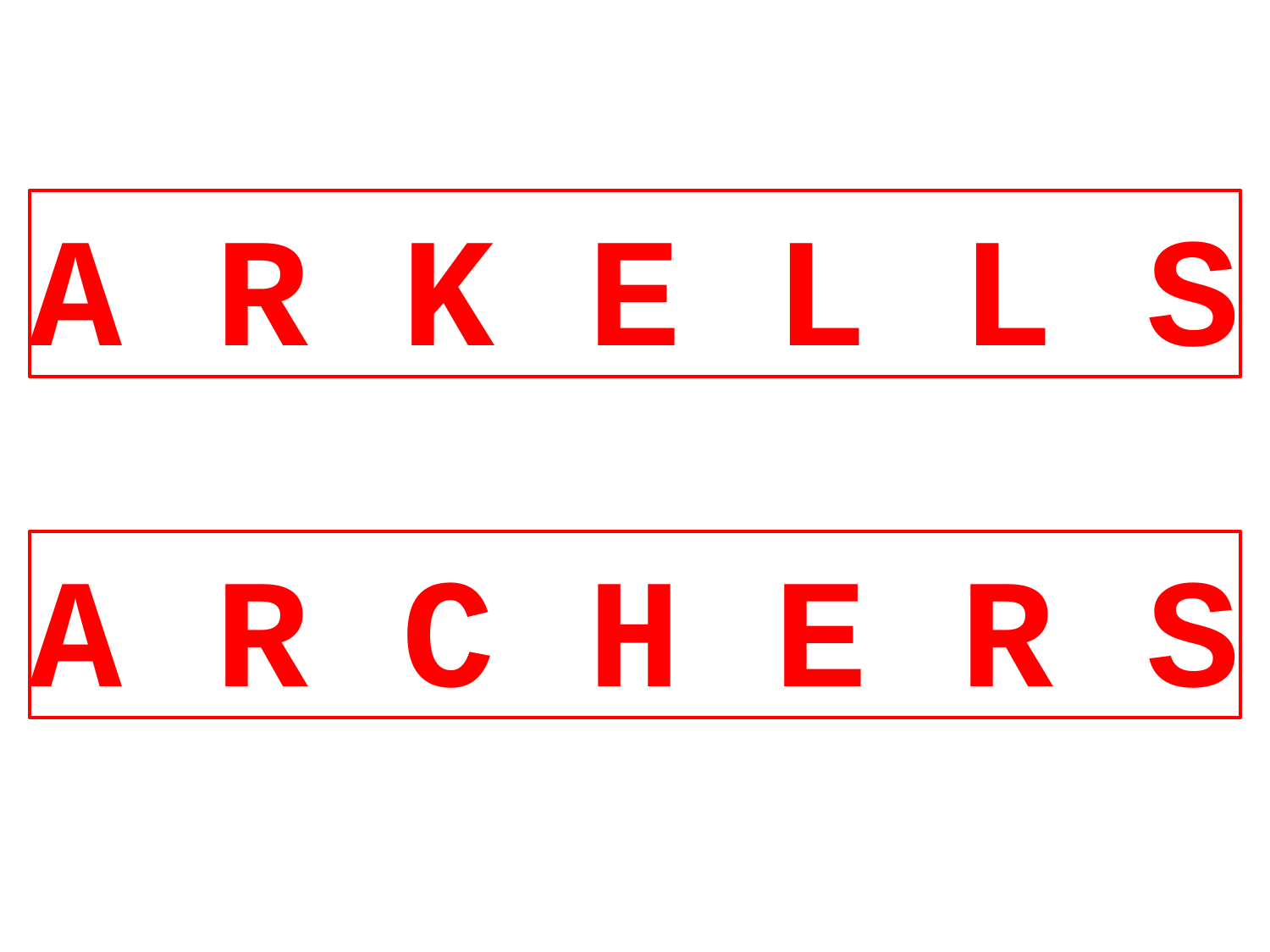

A R K E L L S
A R C H E R S